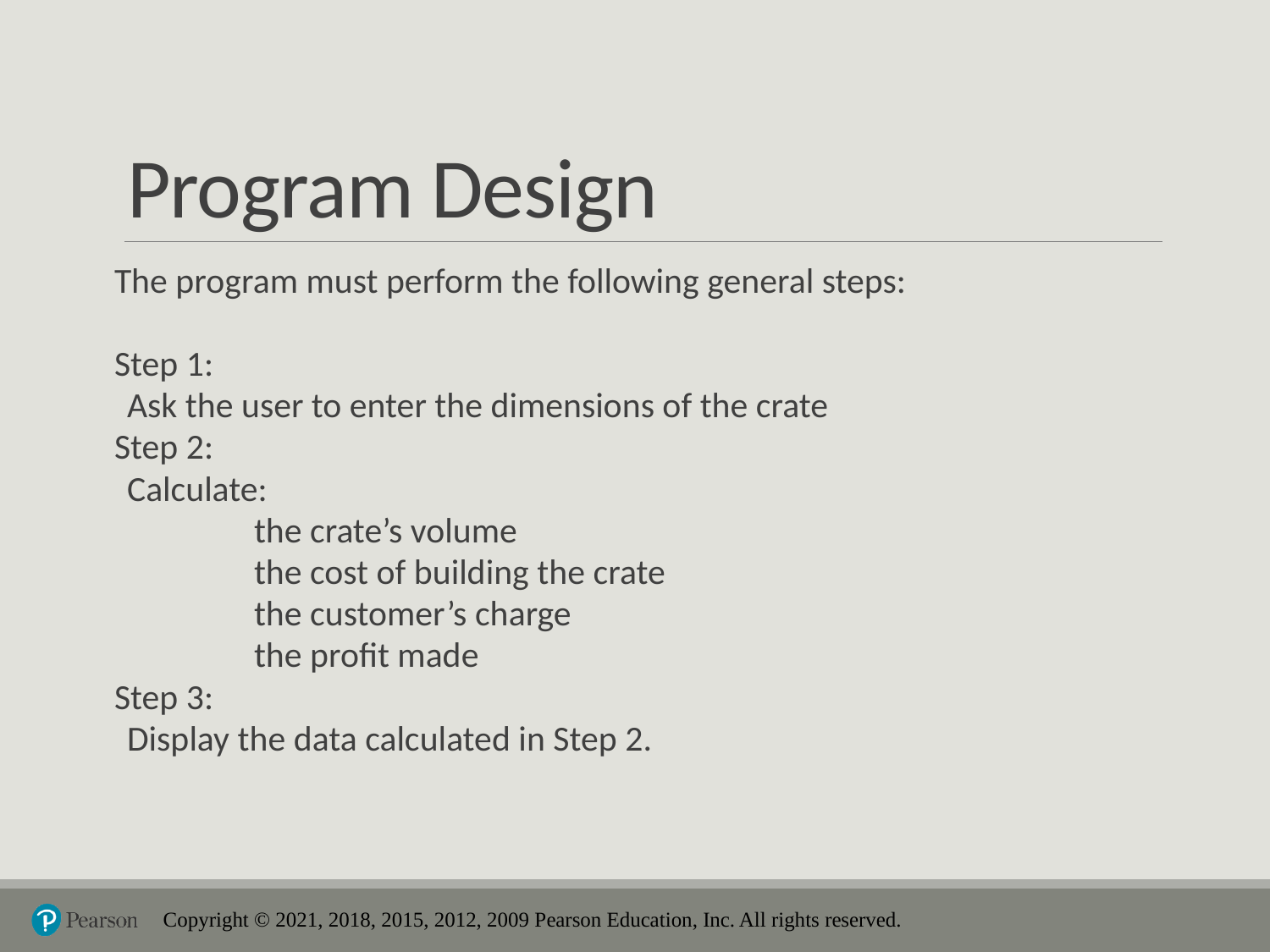

# Program Design
The program must perform the following general steps:

Step 1:
	Ask the user to enter the dimensions of the crate
Step 2:
	Calculate:
		the crate’s volume
		the cost of building the crate
		the customer’s charge
		the profit made
Step 3:
	Display the data calculated in Step 2.